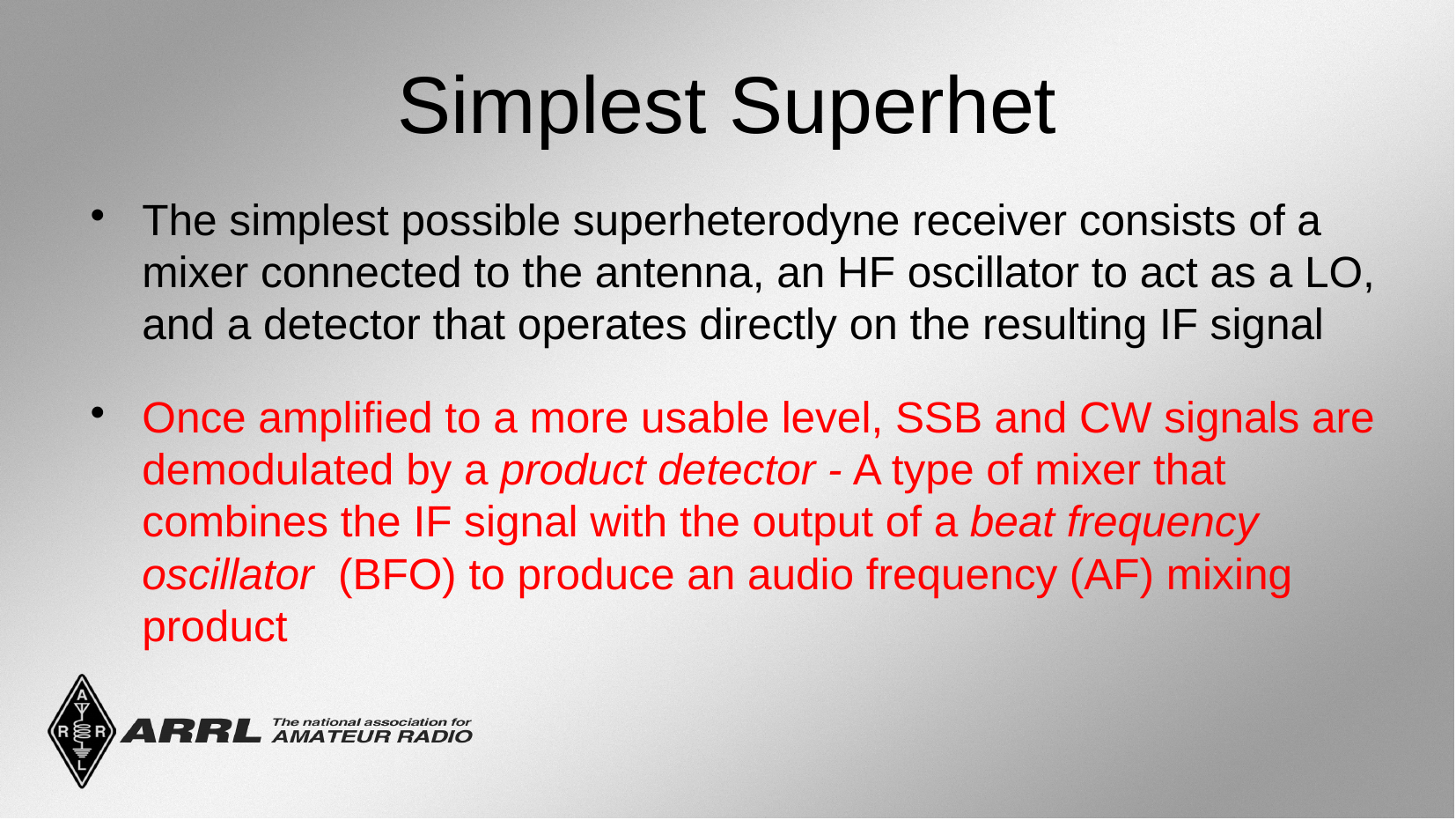

Simplest Superhet

The simplest possible superheterodyne receiver consists of a mixer connected to the antenna, an HF oscillator to act as a LO, and a detector that operates directly on the resulting IF signal
Once amplified to a more usable level, SSB and CW signals are demodulated by a product detector - A type of mixer that combines the IF signal with the output of a beat frequency oscillator  (BFO) to produce an audio frequency (AF) mixing product